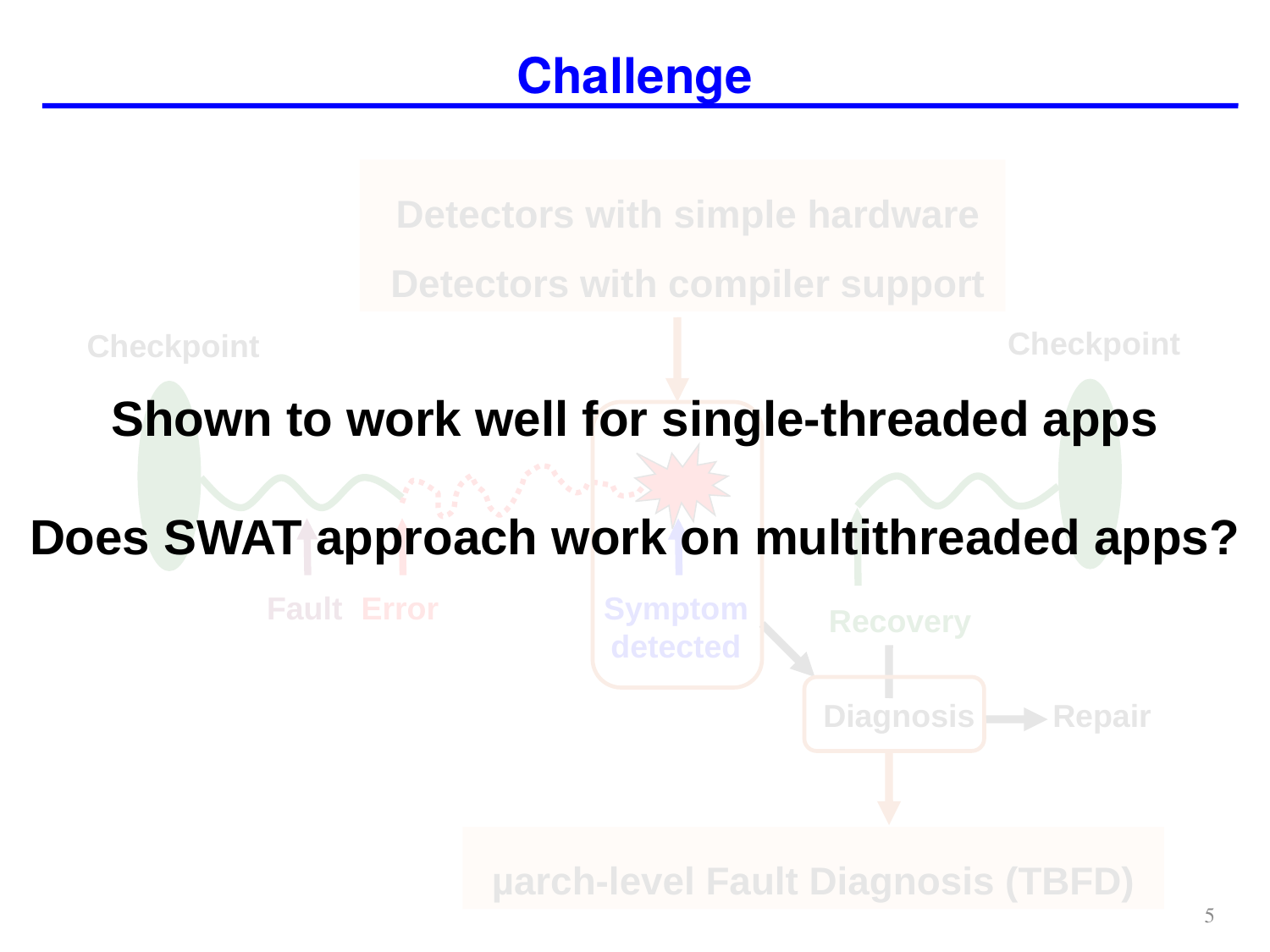

# Challenge

 Detectors with simple hardware
 Detectors with compiler support
Checkpoint
Checkpoint

Fault
Error
Symptom
detected
Recovery

Diagnosis
Repair

Shown to work well for single-threaded apps

Does SWAT approach work on multithreaded apps?

µarch-level Fault Diagnosis (TBFD)
5